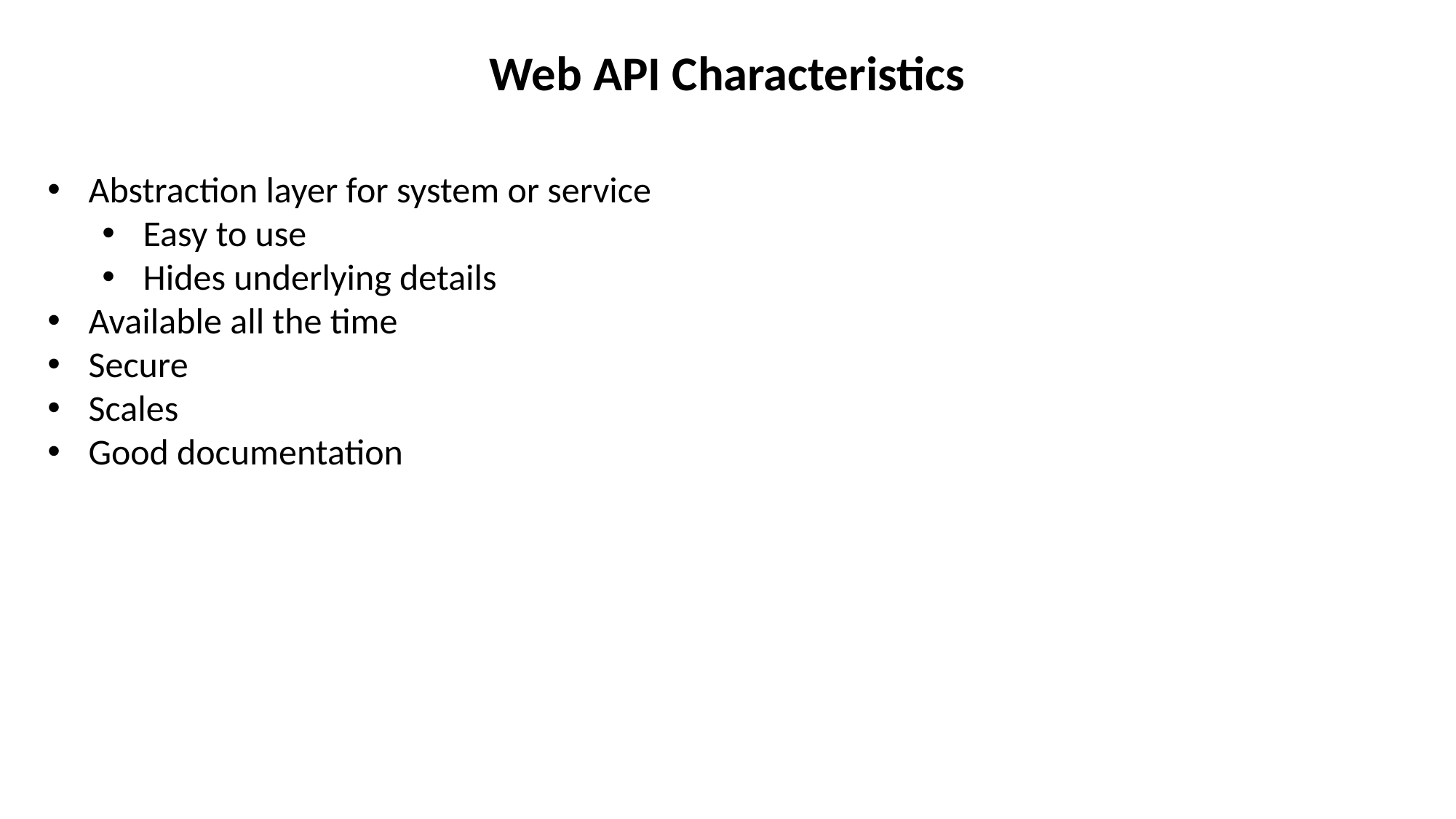

Web API Characteristics
Abstraction layer for system or service
Easy to use
Hides underlying details
Available all the time
Secure
Scales
Good documentation